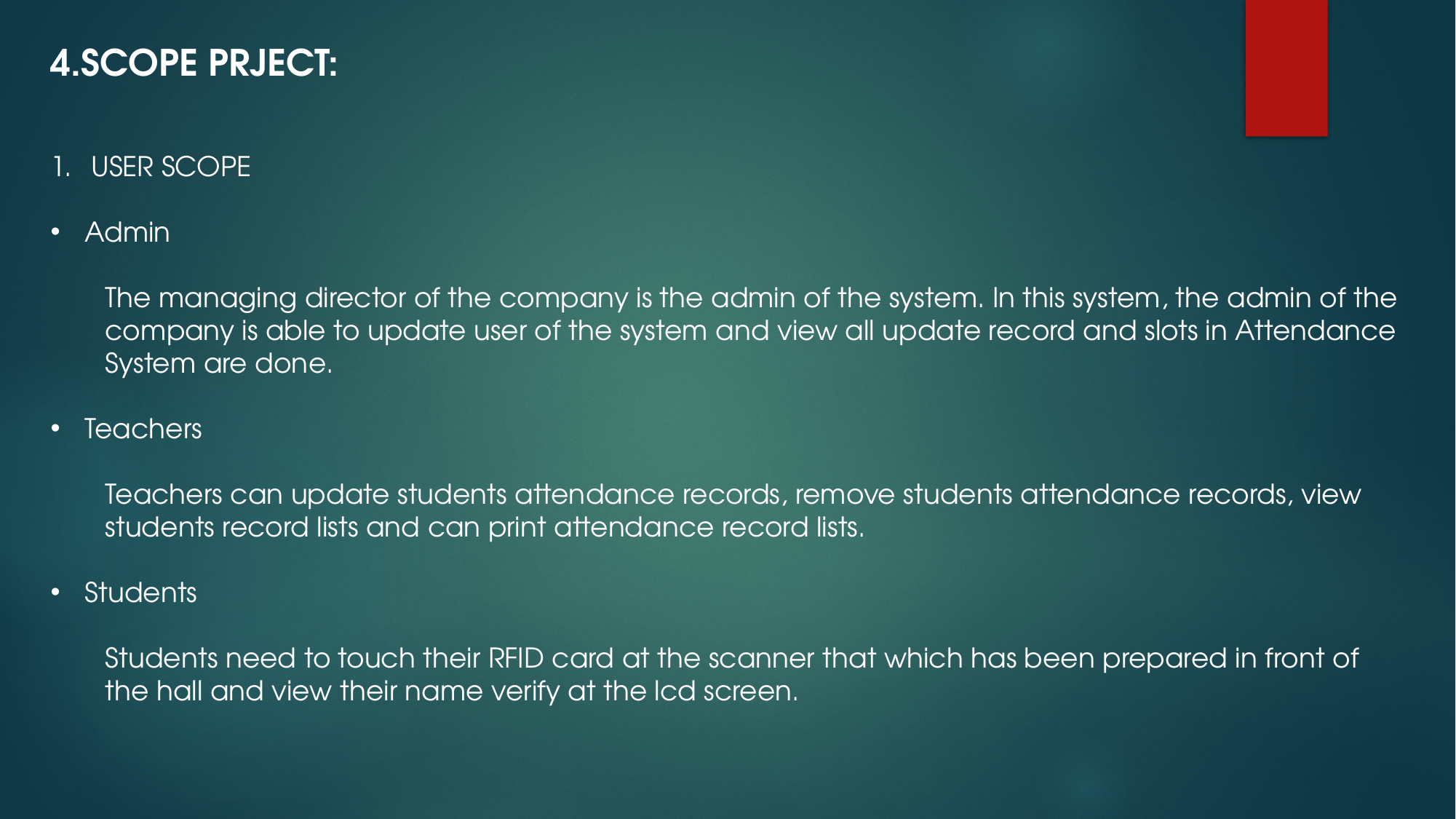

4.SCOPE PRJECT:

USER SCOPE

Admin

The managing director of the company is the admin of the system. In this system, the admin of the company is able to update user of the system and view all update record and slots in Attendance System are done.

Teachers

Teachers can update students attendance records, remove students attendance records, view students record lists and can print attendance record lists.

Students

Students need to touch their RFID card at the scanner that which has been prepared in front of the hall and view their name verify at the lcd screen.